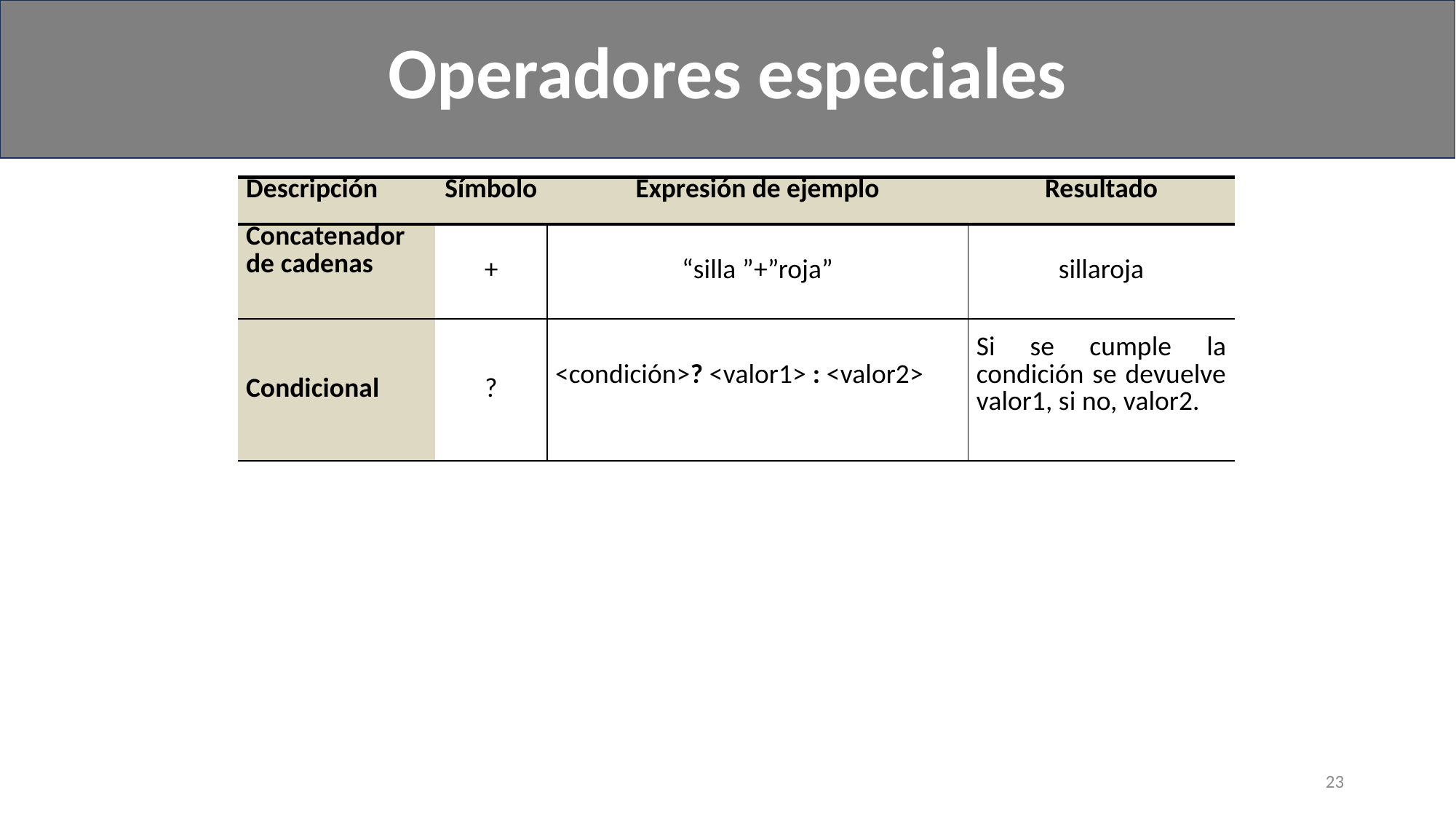

Operadores especiales
#
| Descripción | Símbolo | Expresión de ejemplo | Resultado |
| --- | --- | --- | --- |
| Concatenador de cadenas | + | “silla ”+”roja” | sillaroja |
| Condicional | ? | <condición>? <valor1> : <valor2> | Si se cumple la condición se devuelve valor1, si no, valor2. |
23